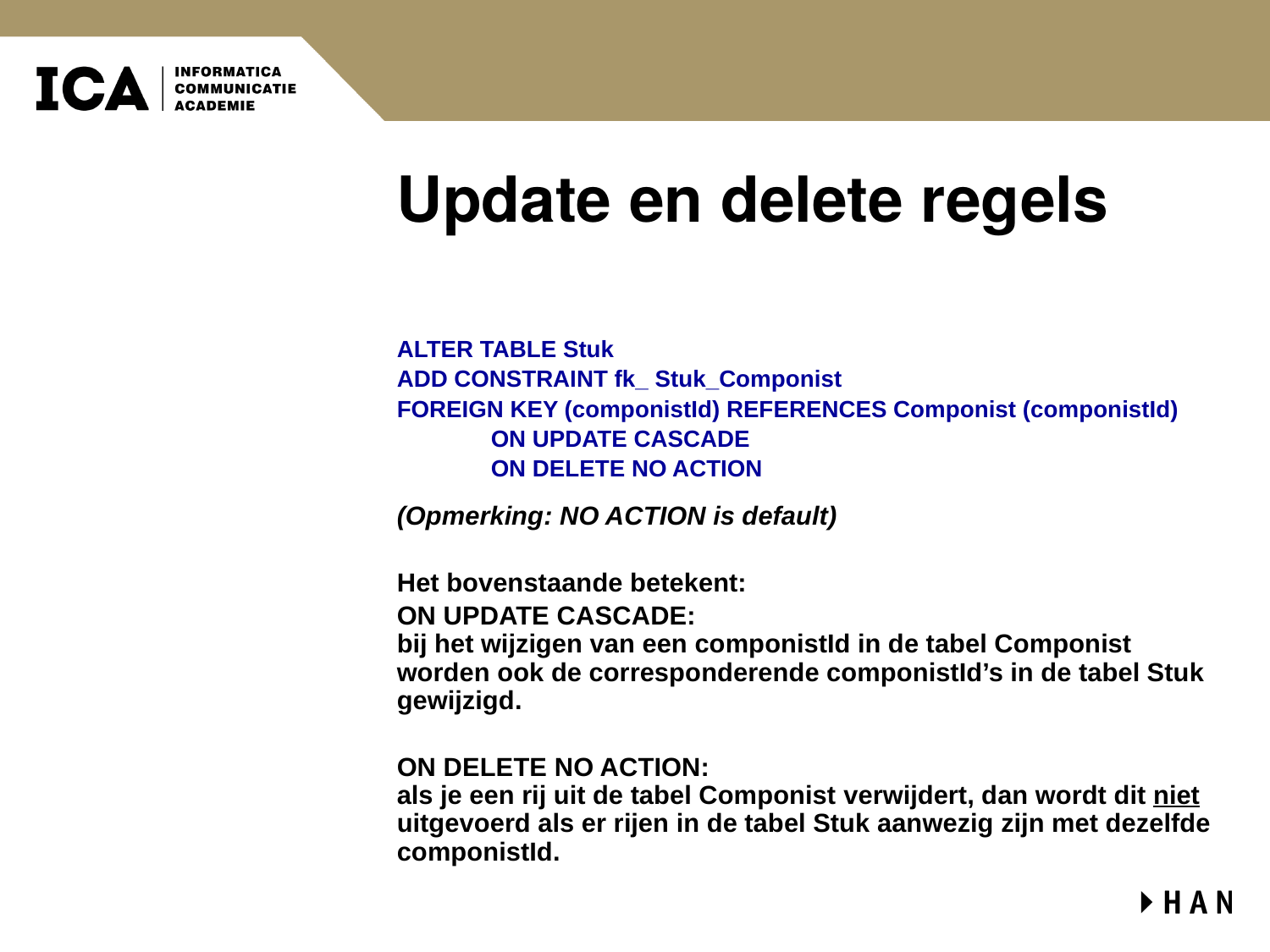

# Update en delete regels

ALTER TABLE Stuk
ADD CONSTRAINT fk_ Stuk_Componist
FOREIGN KEY (componistId) REFERENCES Componist (componistId)
					ON UPDATE CASCADE
					ON DELETE NO ACTION

(Opmerking: NO ACTION is default)

Het bovenstaande betekent:
ON UPDATE CASCADE:
bij het wijzigen van een componistId in de tabel Componist worden ook de corresponderende componistId’s in de tabel Stuk gewijzigd.

ON DELETE NO ACTION:
als je een rij uit de tabel Componist verwijdert, dan wordt dit niet uitgevoerd als er rijen in de tabel Stuk aanwezig zijn met dezelfde componistId.